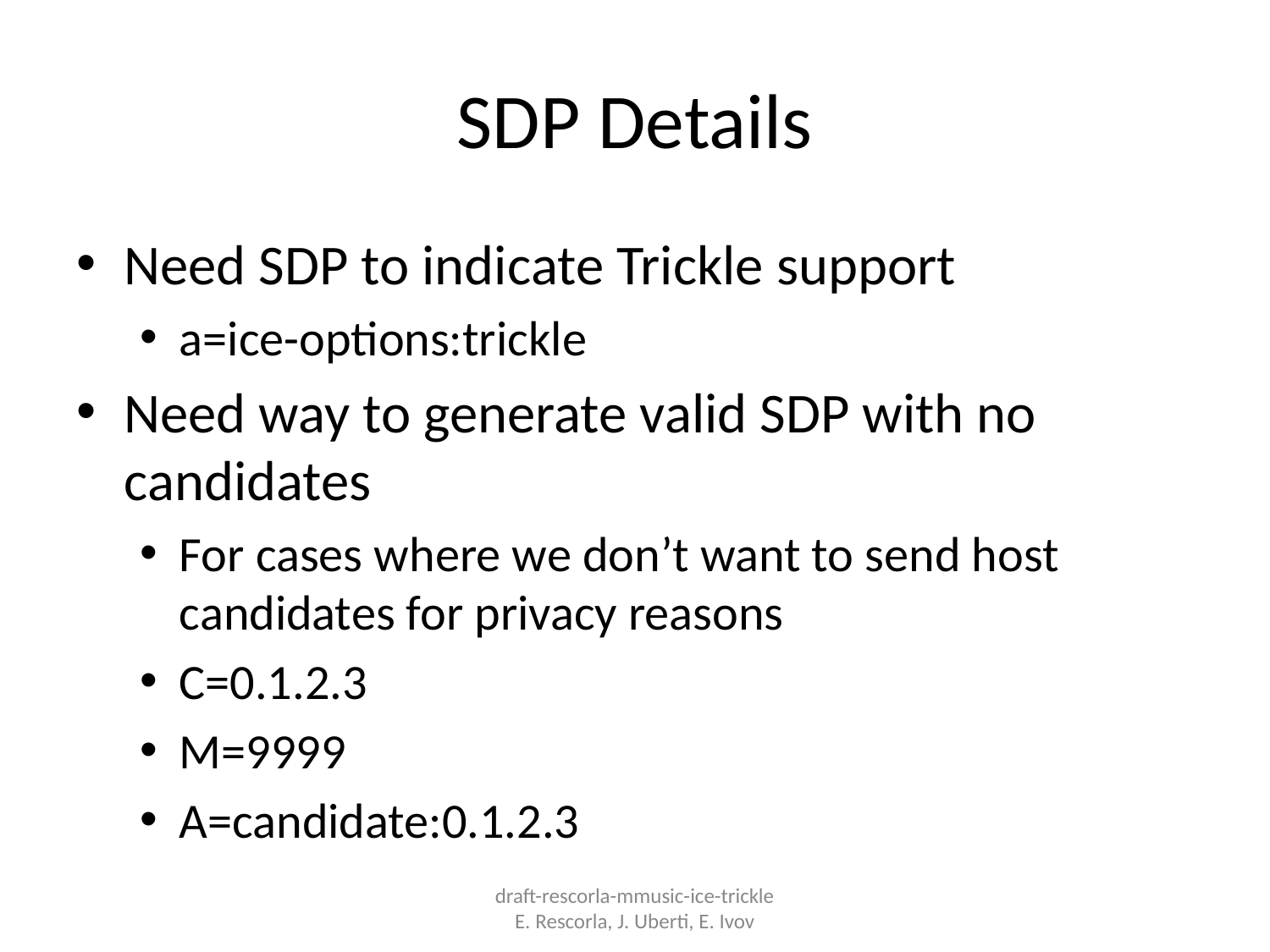

# SDP Details
Need SDP to indicate Trickle support
a=ice-options:trickle
Need way to generate valid SDP with no candidates
For cases where we don’t want to send host candidates for privacy reasons
C=0.1.2.3
M=9999
A=candidate:0.1.2.3
draft-rescorla-mmusic-ice-trickle
E. Rescorla, J. Uberti, E. Ivov